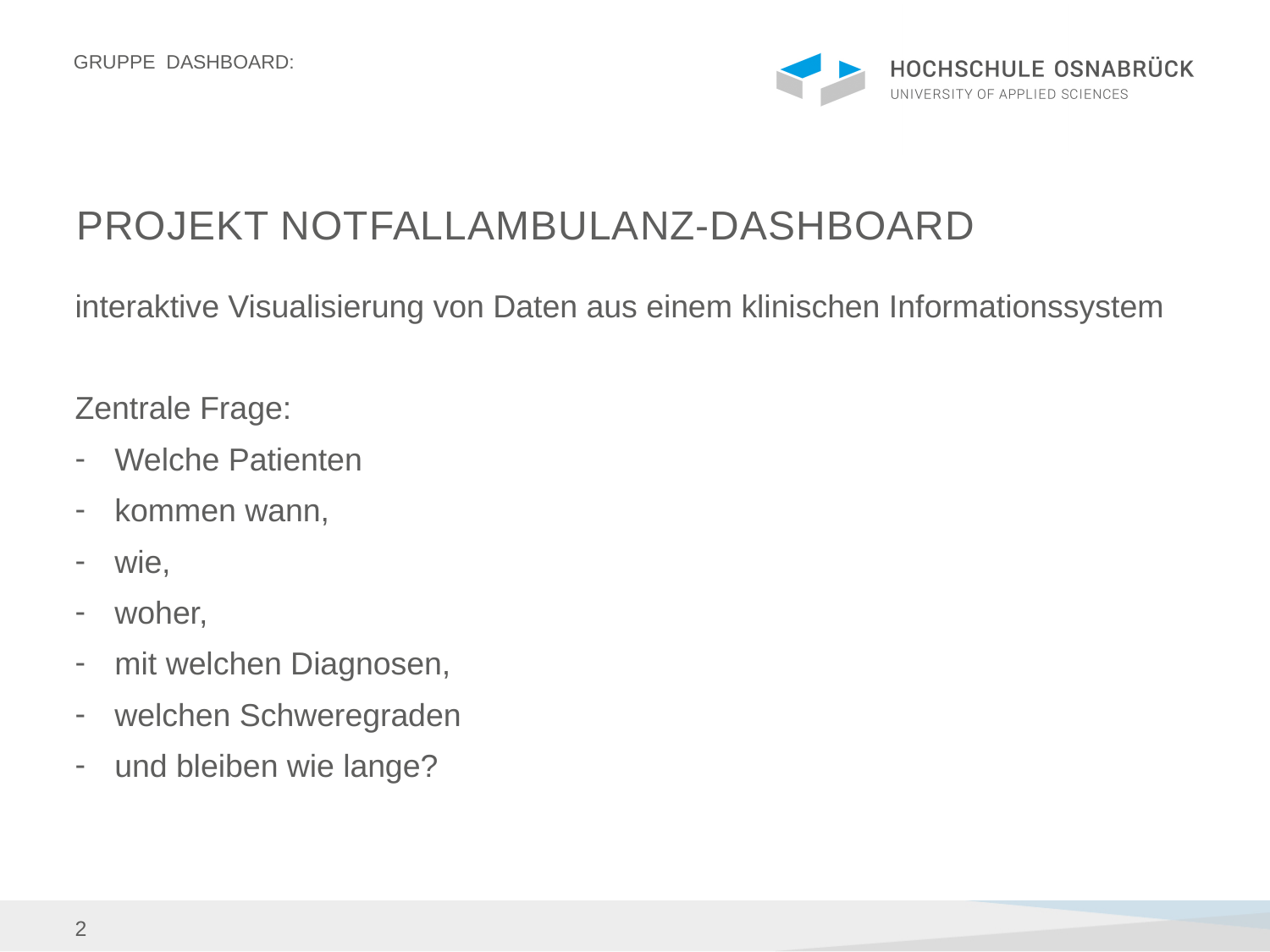

Gruppe  Dashboard:
# Projekt Notfallambulanz-Dashboard
interaktive Visualisierung von Daten aus einem klinischen Informationssystem

Zentrale Frage:
Welche Patienten
kommen wann,
wie,
woher,
mit welchen Diagnosen,
welchen Schweregraden
und bleiben wie lange?